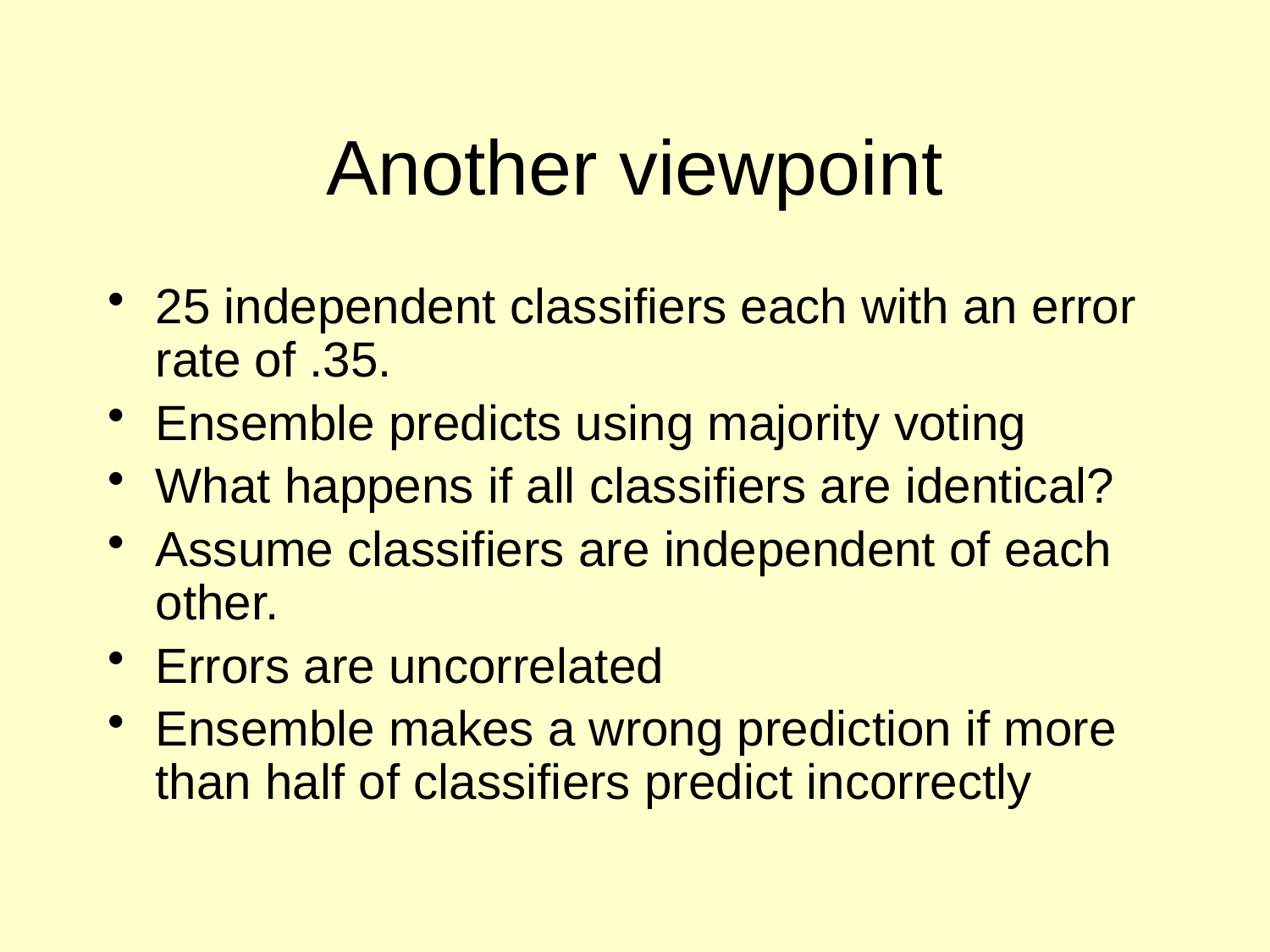

# Another viewpoint
25 independent classifiers each with an error rate of .35.
Ensemble predicts using majority voting
What happens if all classifiers are identical?
Assume classifiers are independent of each other.
Errors are uncorrelated
Ensemble makes a wrong prediction if more than half of classifiers predict incorrectly